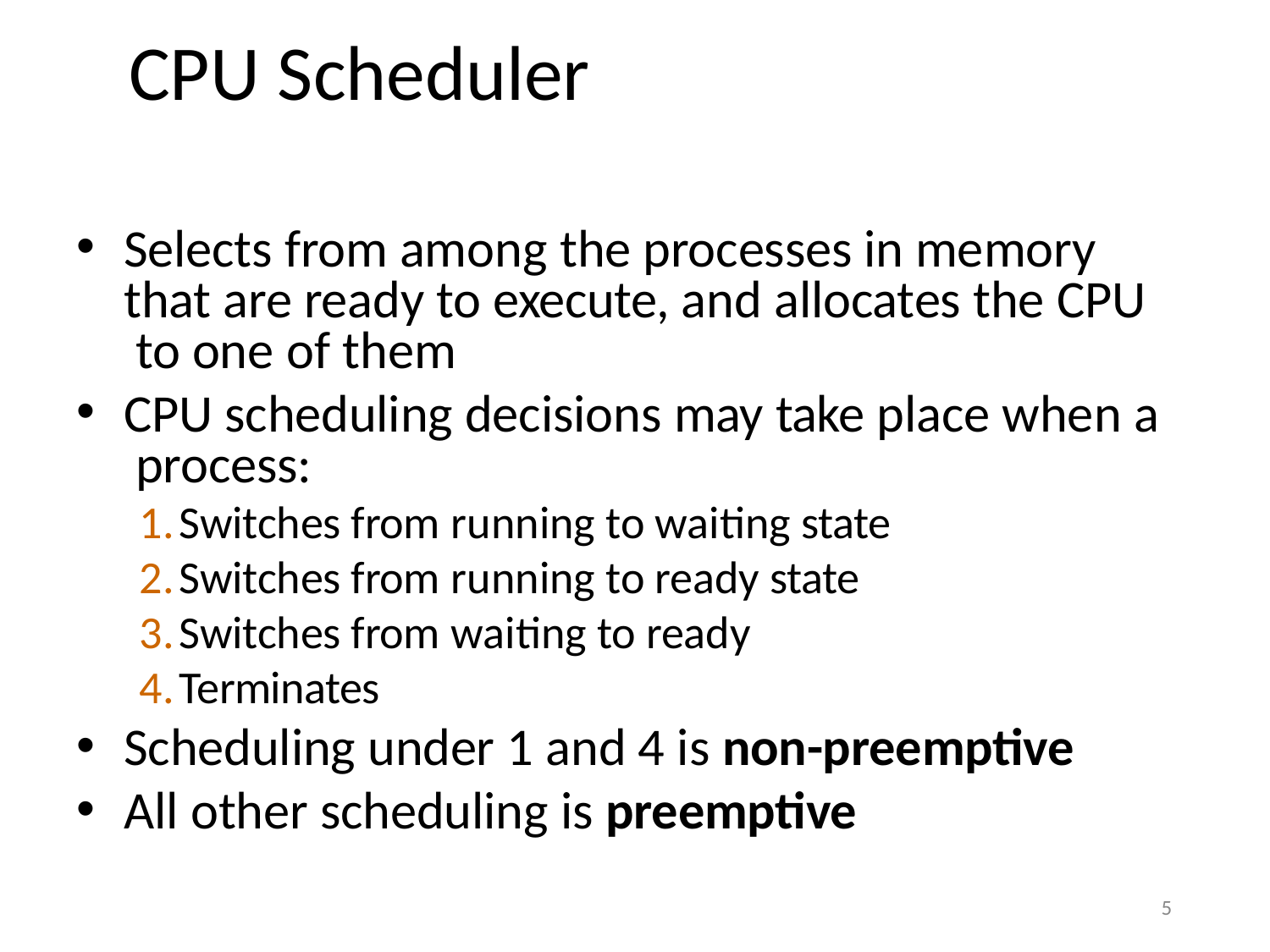

# CPU Scheduler
Selects from among the processes in memory  that are ready to execute, and allocates the CPU  to one of them
CPU scheduling decisions may take place when a  process:
Switches from running to waiting state
Switches from running to ready state
Switches from waiting to ready
Terminates
Scheduling under 1 and 4 is non-preemptive
All other scheduling is preemptive
5